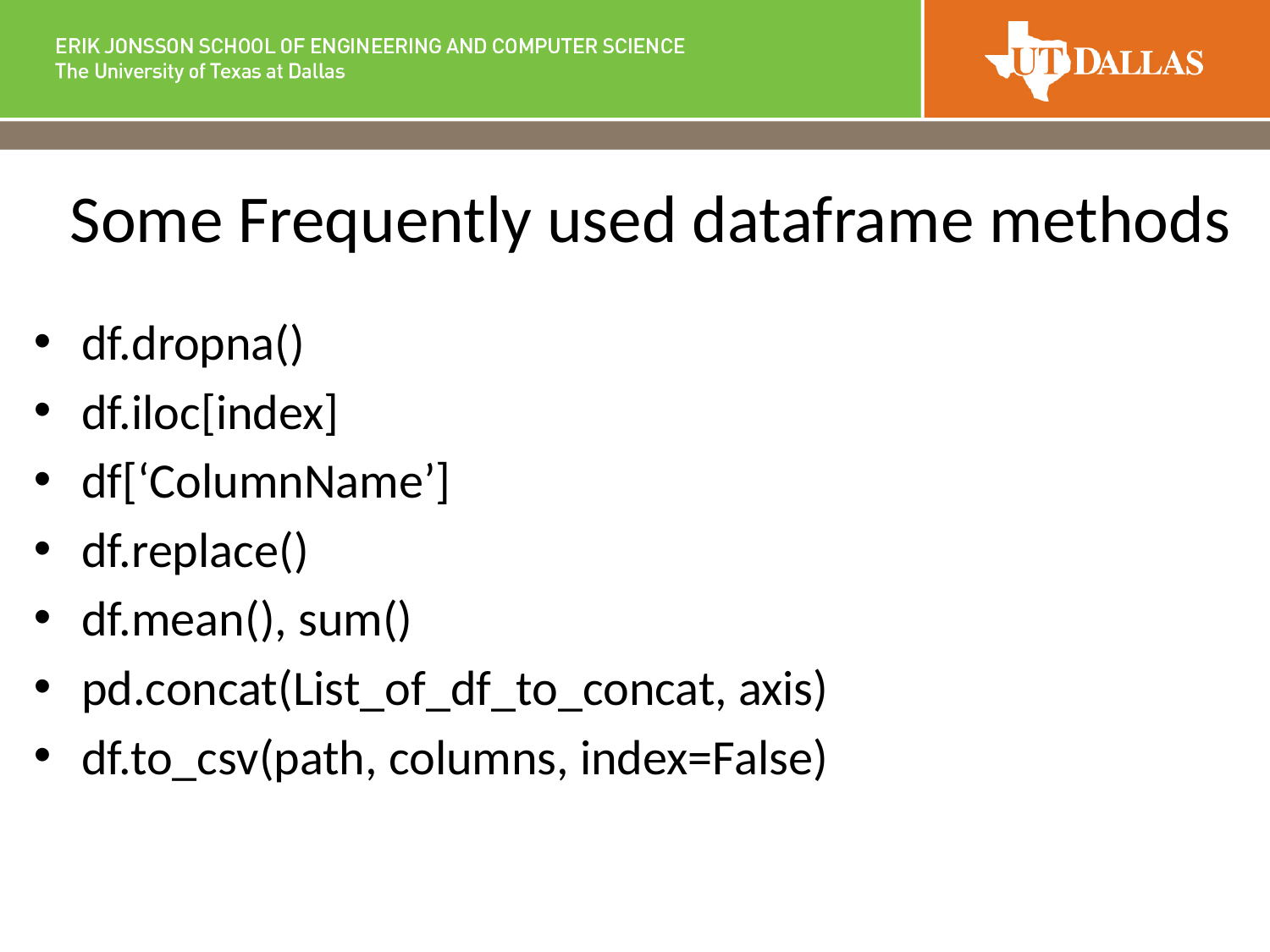

# Some Frequently used dataframe methods
df.dropna()
df.iloc[index]
df[‘ColumnName’]
df.replace()
df.mean(), sum()
pd.concat(List_of_df_to_concat, axis)
df.to_csv(path, columns, index=False)